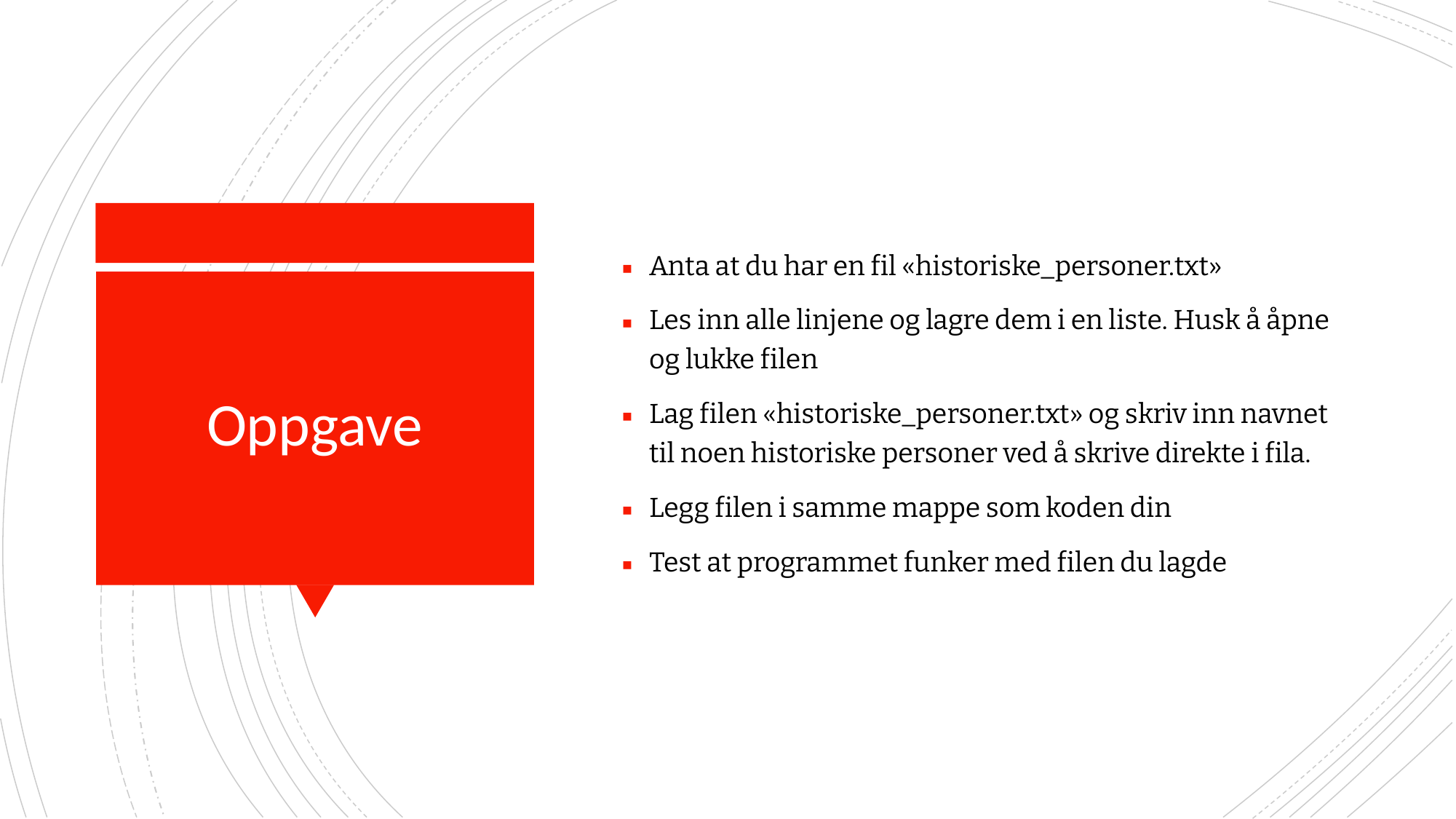

Anta at du har en fil «historiske_personer.txt»
Les inn alle linjene og lagre dem i en liste. Husk å åpne og lukke filen
Lag filen «historiske_personer.txt» og skriv inn navnet til noen historiske personer ved å skrive direkte i fila.
Legg filen i samme mappe som koden din
Test at programmet funker med filen du lagde
# Oppgave